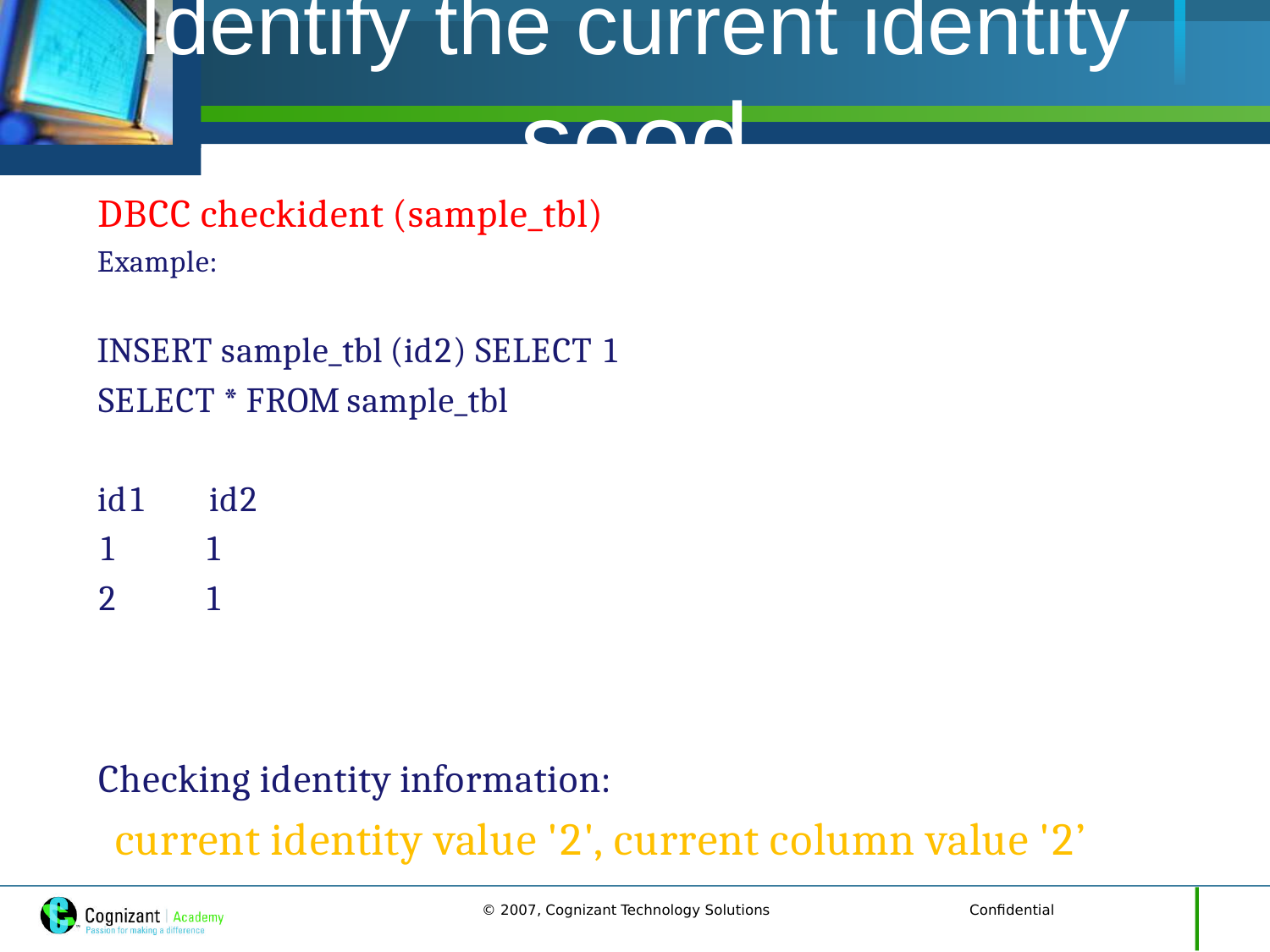

# Identify the current identity seed
DBCC checkident (sample_tbl)
Example:

INSERT sample_tbl (id2) SELECT 1
SELECT * FROM sample_tbl

id1        id2
1           1
2           1

Checking identity information:
  current identity value '2', current column value '2’